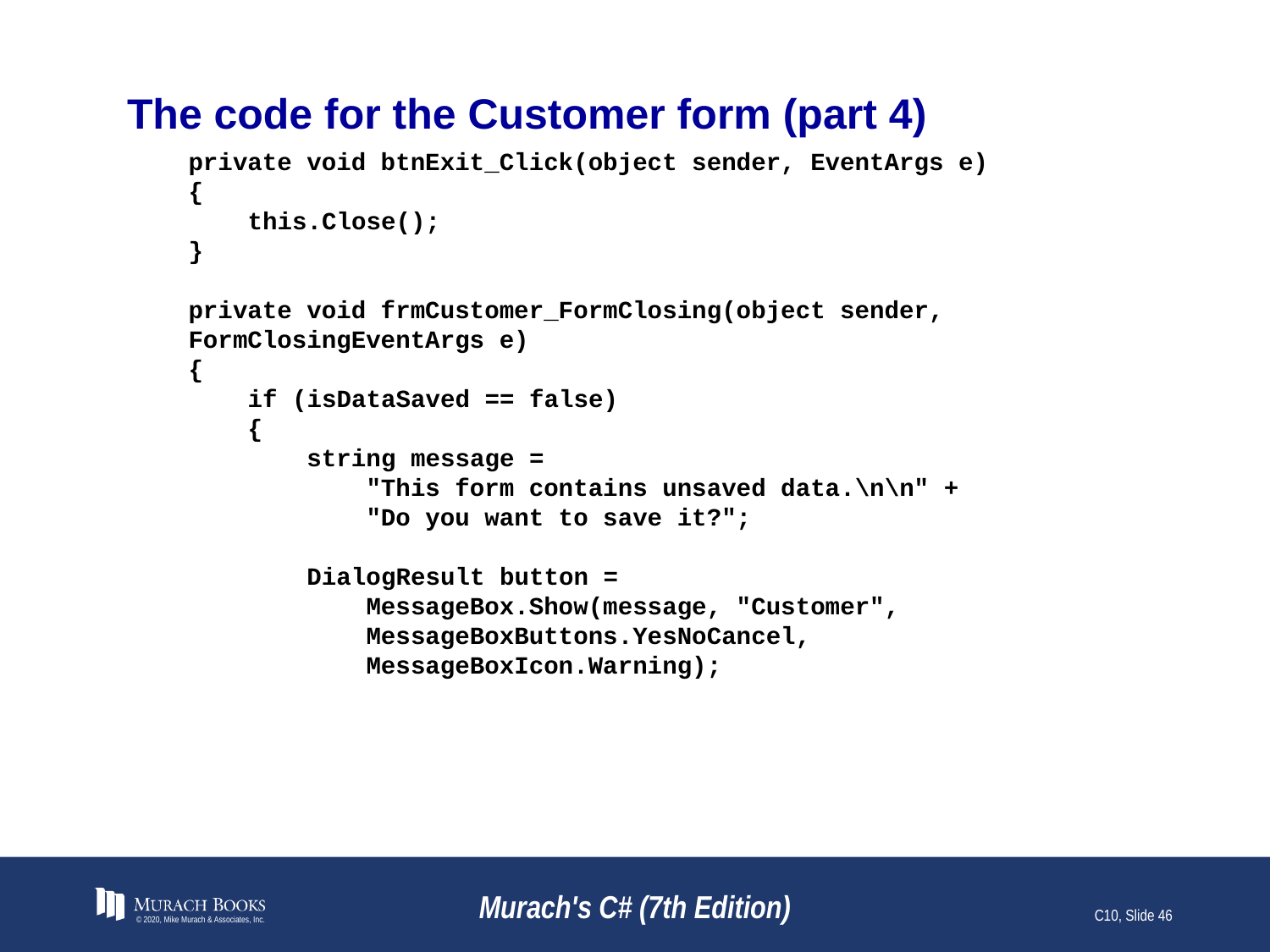

# The code for the Customer form (part 4)
    private void btnExit_Click(object sender, EventArgs e)
    {
        this.Close();
    }

    private void frmCustomer_FormClosing(object sender,
    FormClosingEventArgs e)
    {
        if (isDataSaved == false)
        {
            string message =
                "This form contains unsaved data.\n\n" +
                "Do you want to save it?";

            DialogResult button =
                MessageBox.Show(message, "Customer",
                MessageBoxButtons.YesNoCancel,
                MessageBoxIcon.Warning);
© 2020, Mike Murach & Associates, Inc.
Murach's C# (7th Edition)

C10, Slide 46